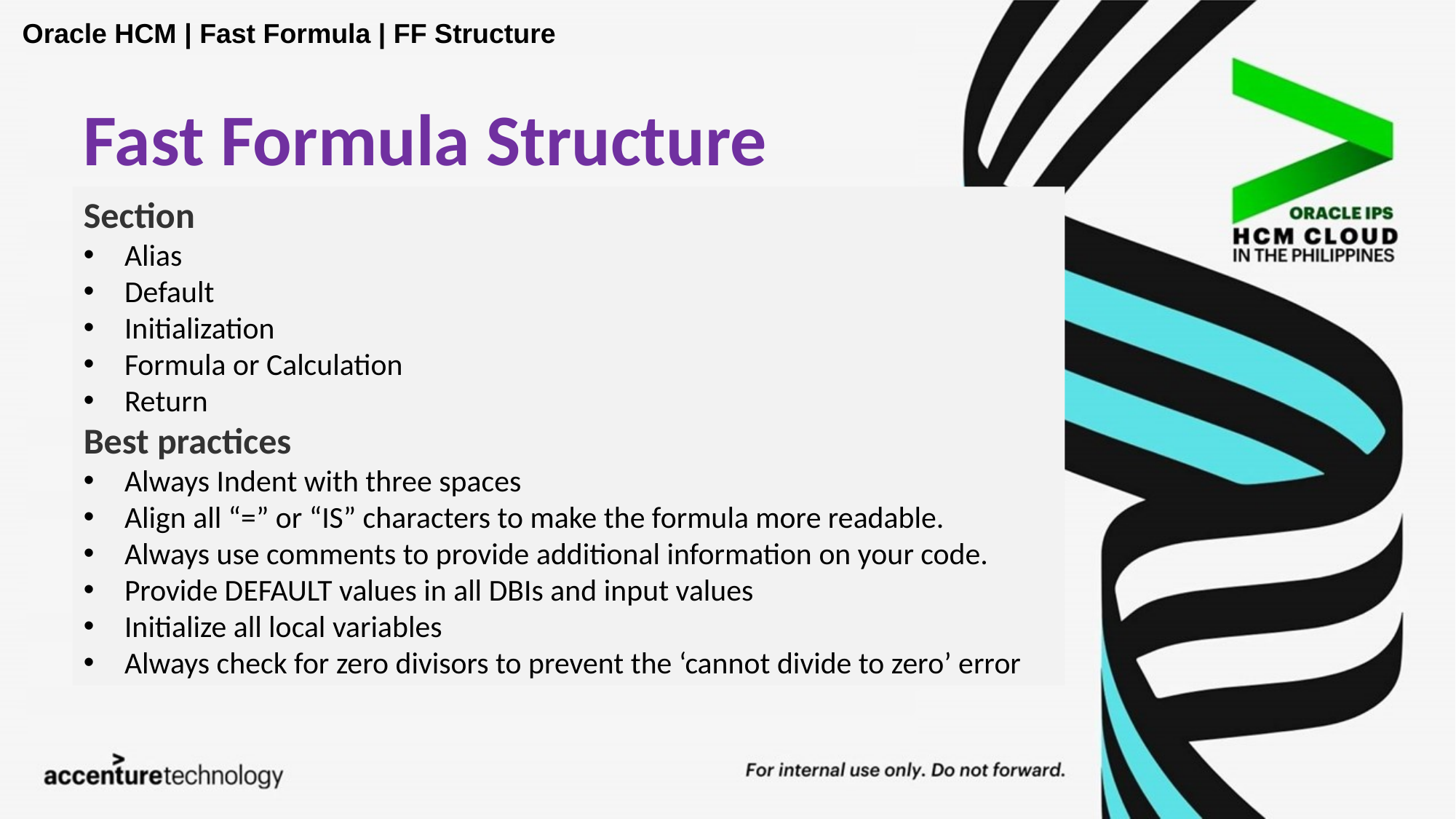

Oracle HCM | Fast Formula | FF Structure
Fast Formula Structure
Section
Alias
Default
Initialization
Formula or Calculation
Return
Best practices
Always Indent with three spaces
Align all “=” or “IS” characters to make the formula more readable.
Always use comments to provide additional information on your code.
Provide DEFAULT values in all DBIs and input values
Initialize all local variables
Always check for zero divisors to prevent the ‘cannot divide to zero’ error